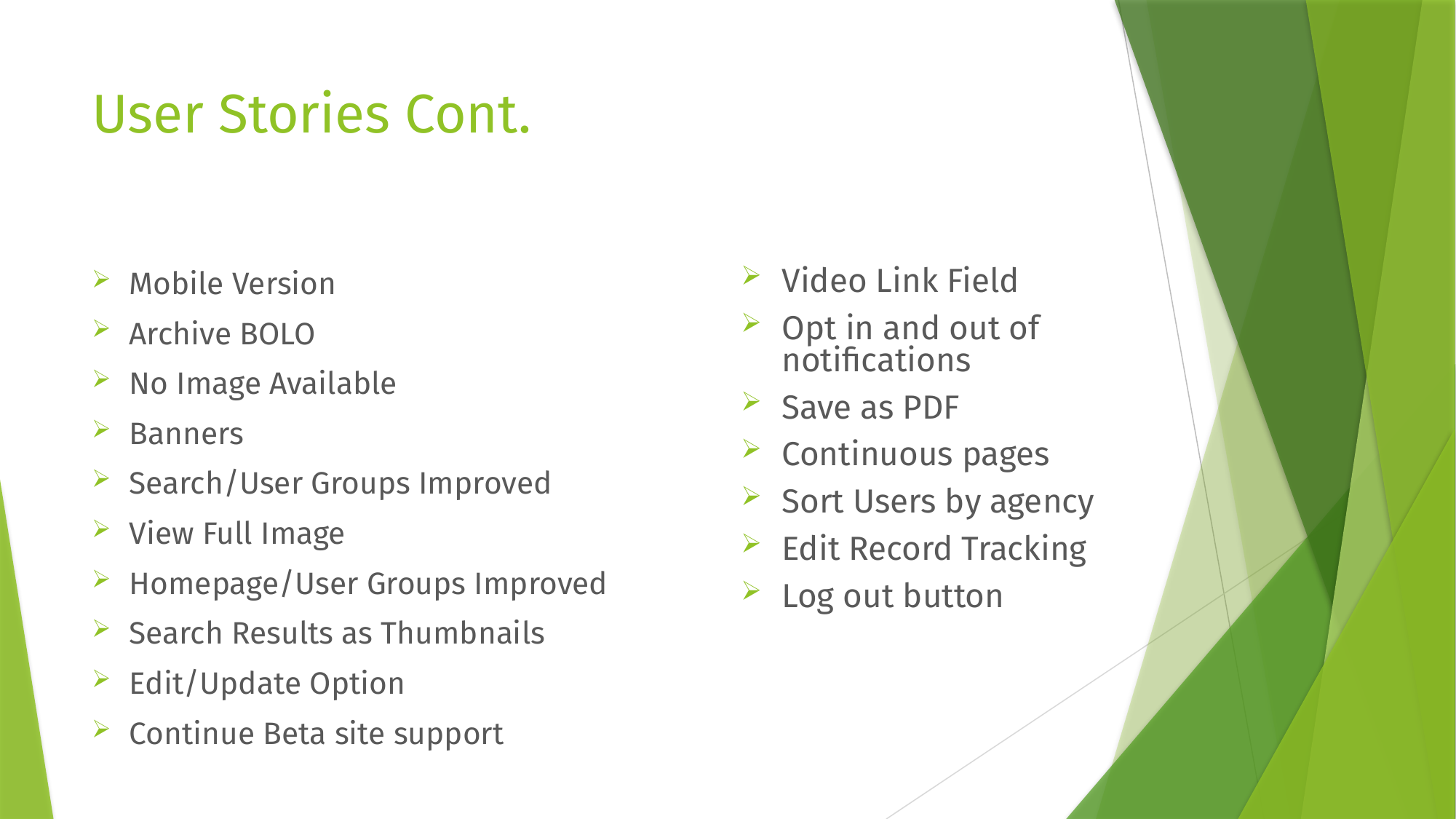

# User Stories Cont.
Mobile Version
Archive BOLO
No Image Available
Banners
Search/User Groups Improved
View Full Image
Homepage/User Groups Improved
Search Results as Thumbnails
Edit/Update Option
Continue Beta site support

Video Link Field
Opt in and out of notifications
Save as PDF
Continuous pages
Sort Users by agency
Edit Record Tracking
Log out button